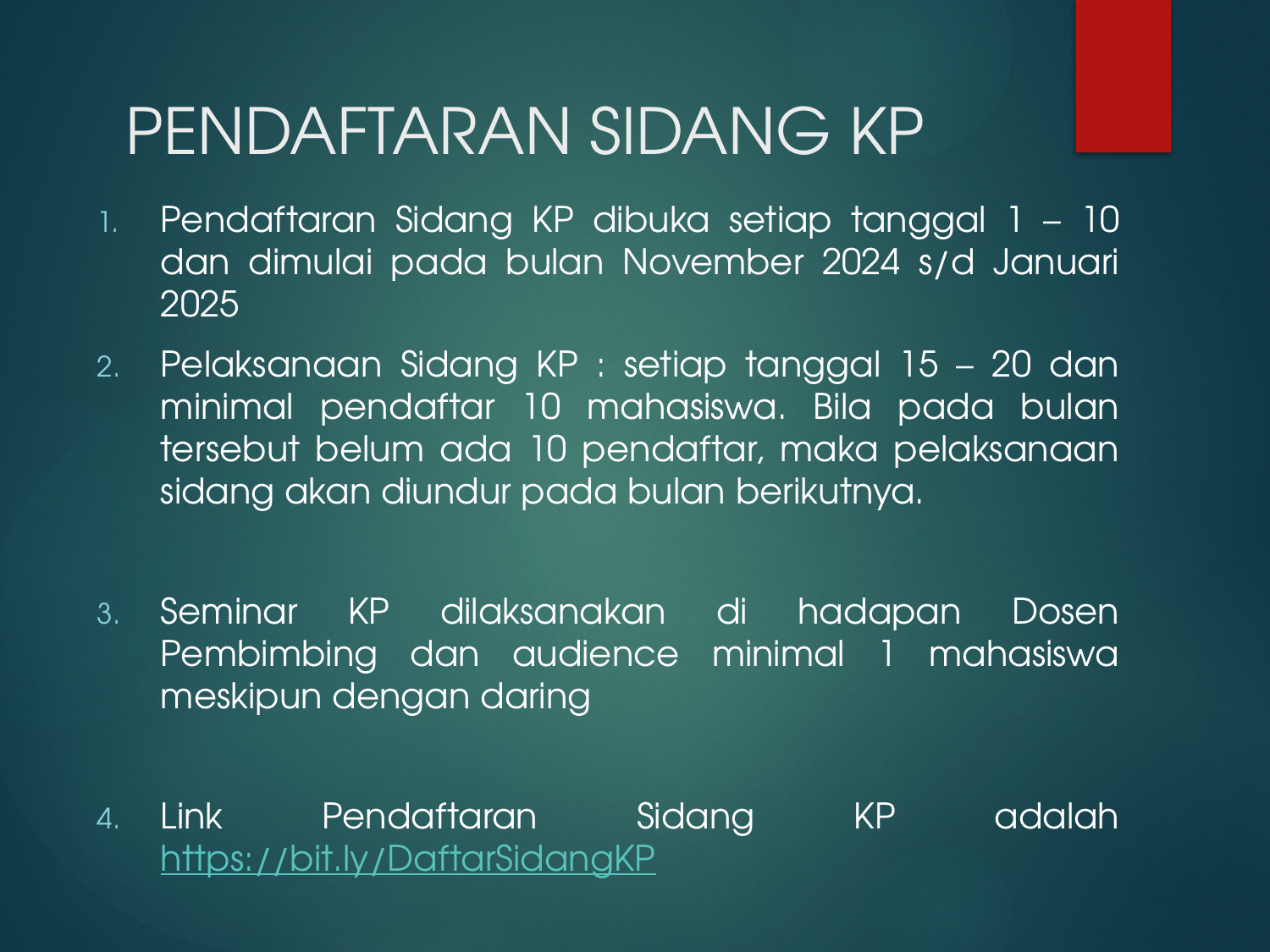

# PENDAFTARAN SIDANG KP
Pendaftaran Sidang KP dibuka setiap tanggal 1 – 10 dan dimulai pada bulan November 2024 s/d Januari 2025
Pelaksanaan Sidang KP : setiap tanggal 15 – 20 dan minimal pendaftar 10 mahasiswa. Bila pada bulan tersebut belum ada 10 pendaftar, maka pelaksanaan sidang akan diundur pada bulan berikutnya.

Seminar KP dilaksanakan di hadapan Dosen Pembimbing dan audience minimal 1 mahasiswa meskipun dengan daring

Link Pendaftaran Sidang KP adalah https://bit.ly/DaftarSidangKP